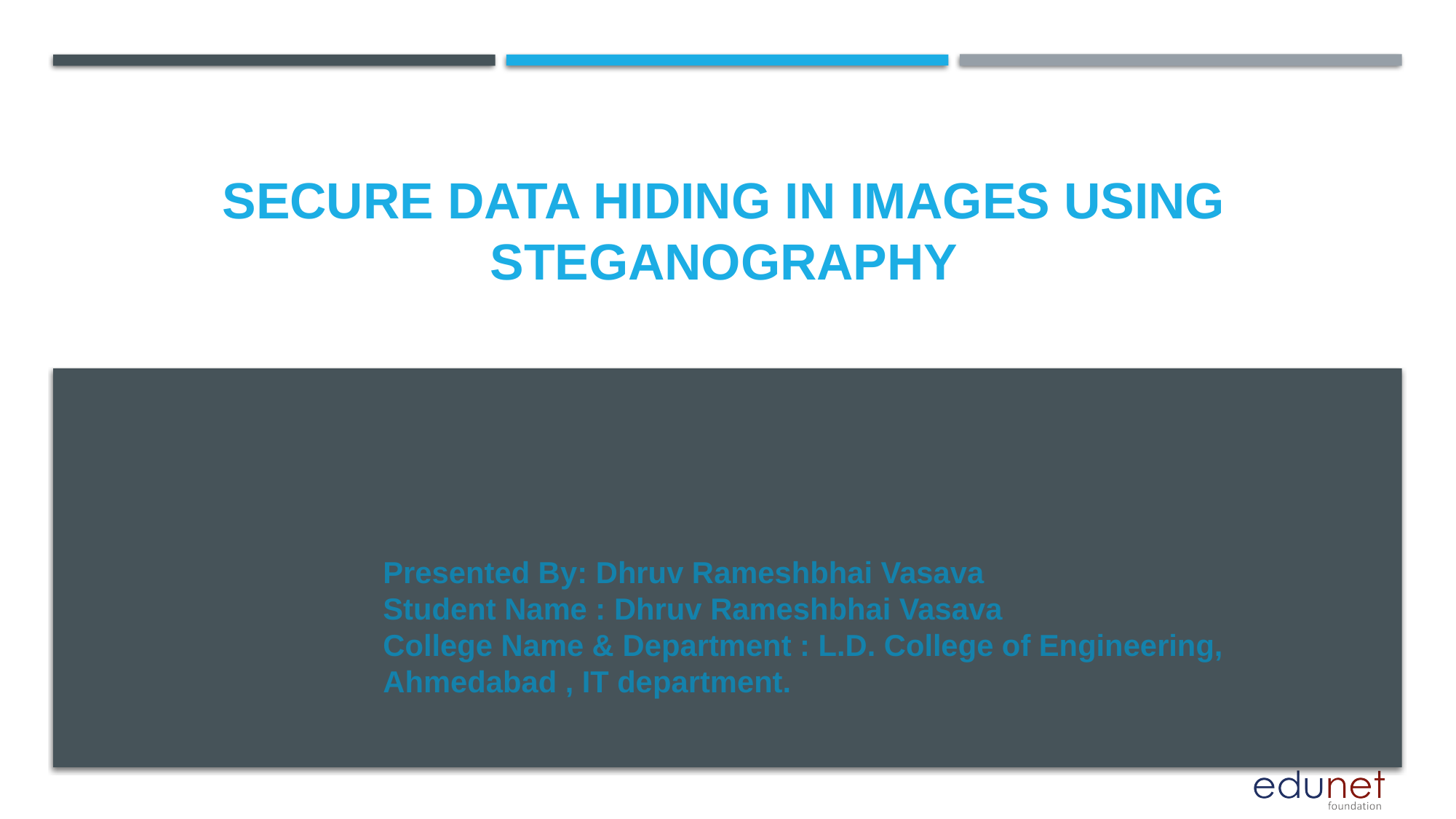

# Secure data hiding in images using steganography
Presented By: Dhruv Rameshbhai Vasava
Student Name : Dhruv Rameshbhai Vasava
College Name & Department : L.D. College of Engineering, Ahmedabad , IT department.